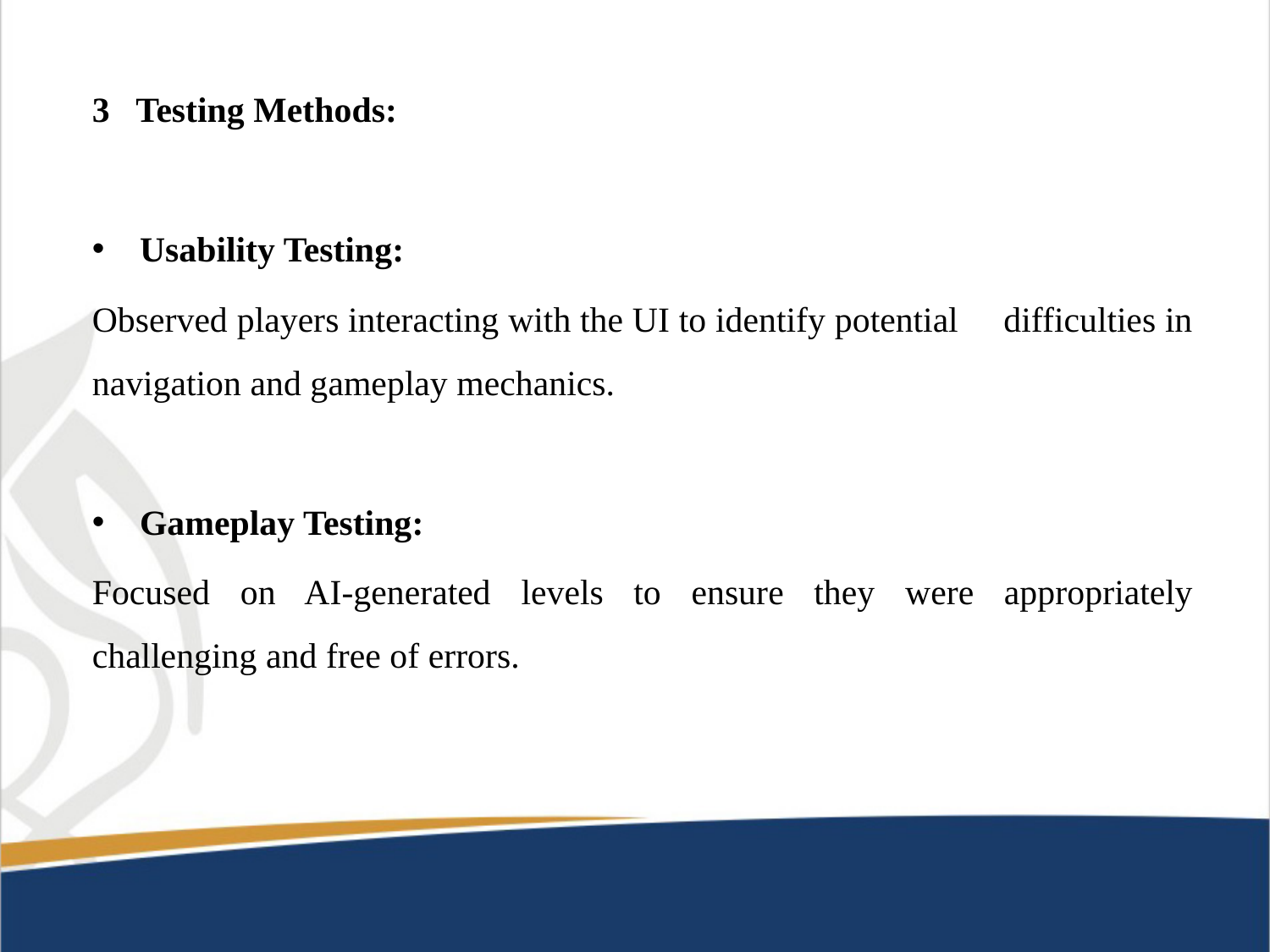

3   Testing Methods:

Usability Testing:
Observed players interacting with the UI to identify potential     difficulties in navigation and gameplay mechanics.

Gameplay Testing:
Focused on AI-generated levels to ensure they were appropriately challenging and free of errors.